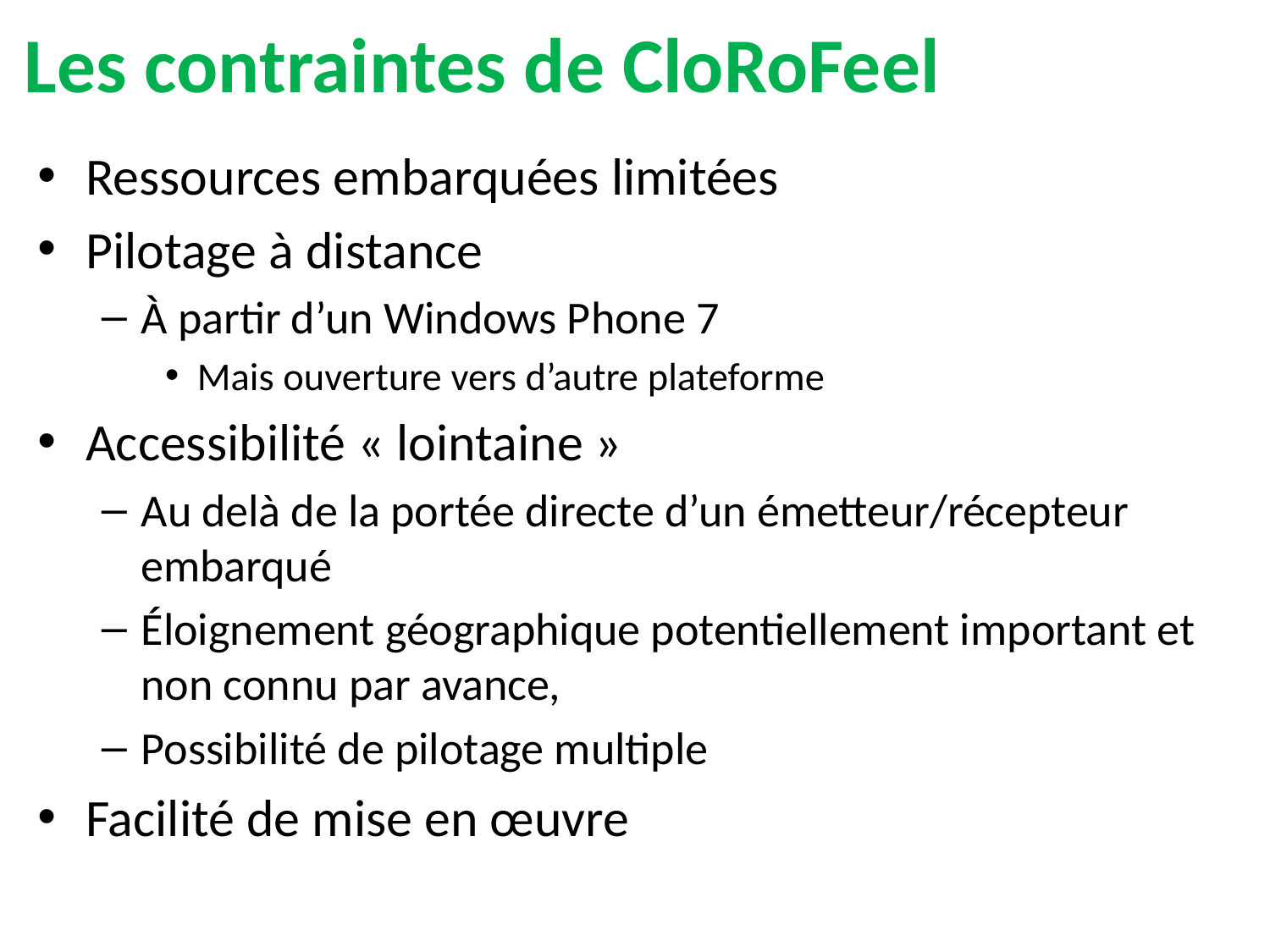

# Les contraintes de CloRoFeel
Ressources embarquées limitées
Pilotage à distance
À partir d’un Windows Phone 7
Mais ouverture vers d’autre plateforme
Accessibilité « lointaine »
Au delà de la portée directe d’un émetteur/récepteur embarqué
Éloignement géographique potentiellement important et non connu par avance,
Possibilité de pilotage multiple
Facilité de mise en œuvre